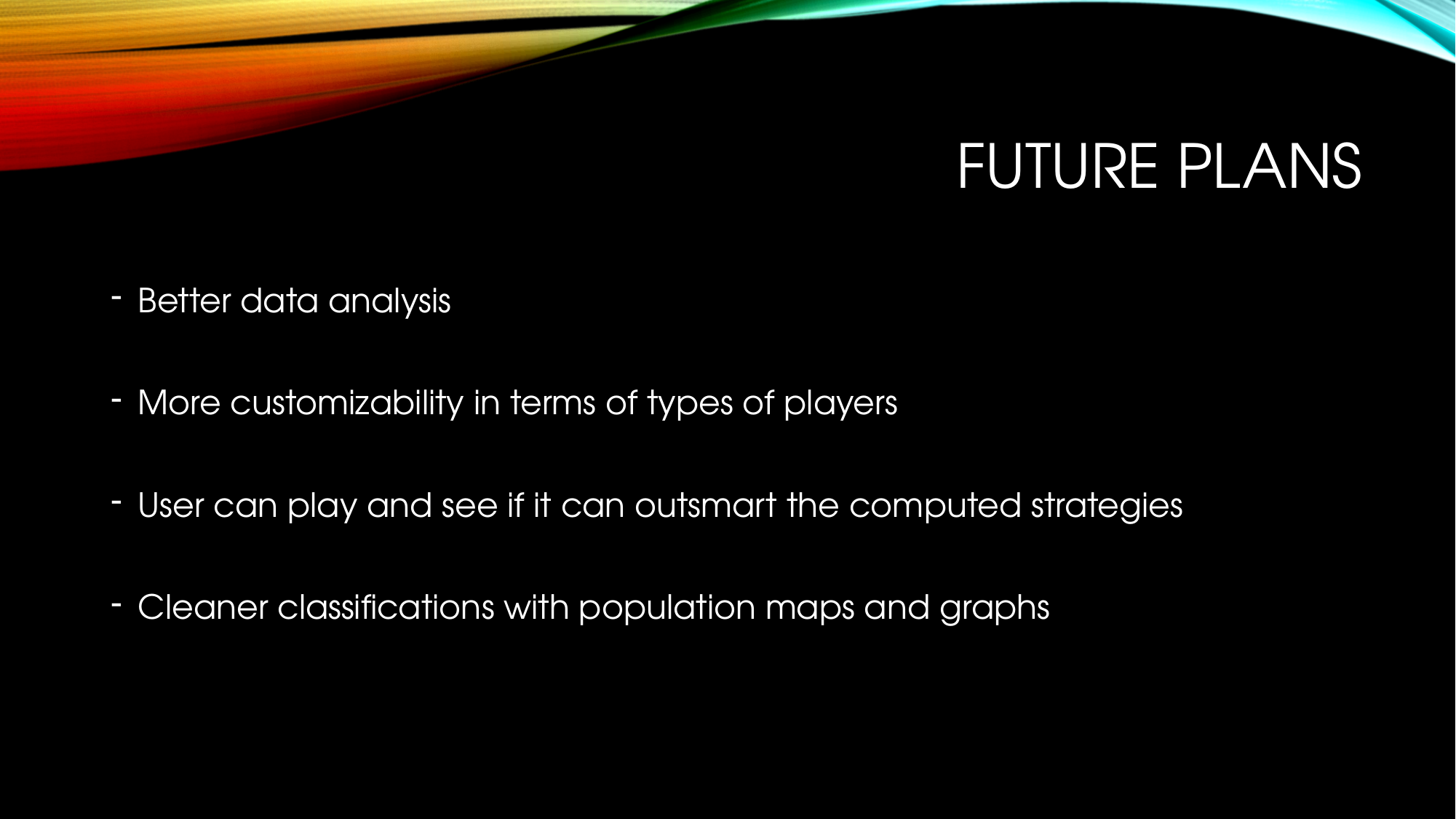

# Future plans
Better data analysis

More customizability in terms of types of players

User can play and see if it can outsmart the computed strategies

Cleaner classifications with population maps and graphs